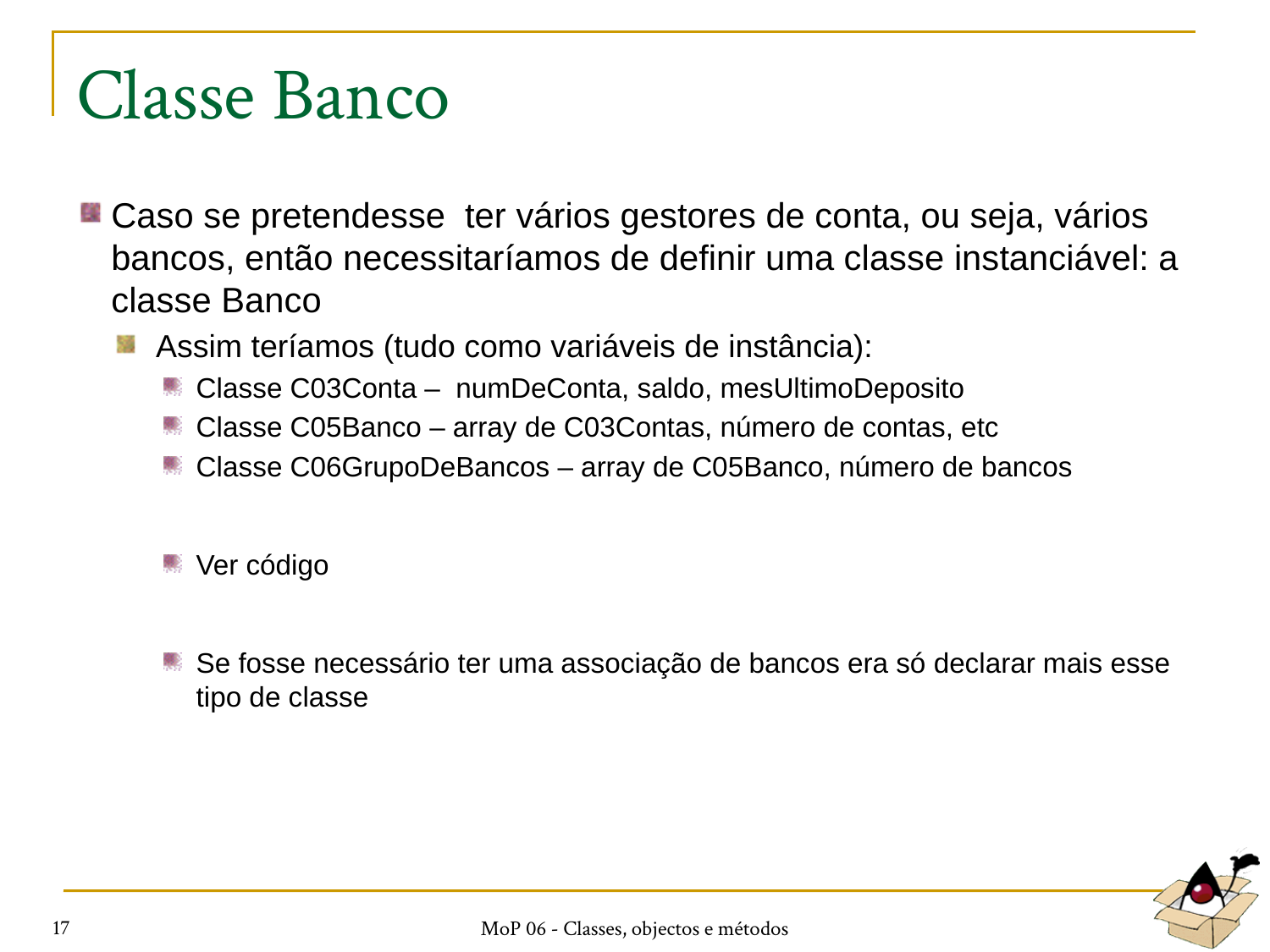

# Classe Banco
Caso se pretendesse  ter vários gestores de conta, ou seja, vários bancos, então necessitaríamos de definir uma classe instanciável: a classe Banco
Assim teríamos (tudo como variáveis de instância):
Classe C03Conta –  numDeConta, saldo, mesUltimoDeposito
Classe C05Banco – array de C03Contas, número de contas, etc
Classe C06GrupoDeBancos – array de C05Banco, número de bancos

Ver código

Se fosse necessário ter uma associação de bancos era só declarar mais esse tipo de classe
MoP 06 - Classes, objectos e métodos